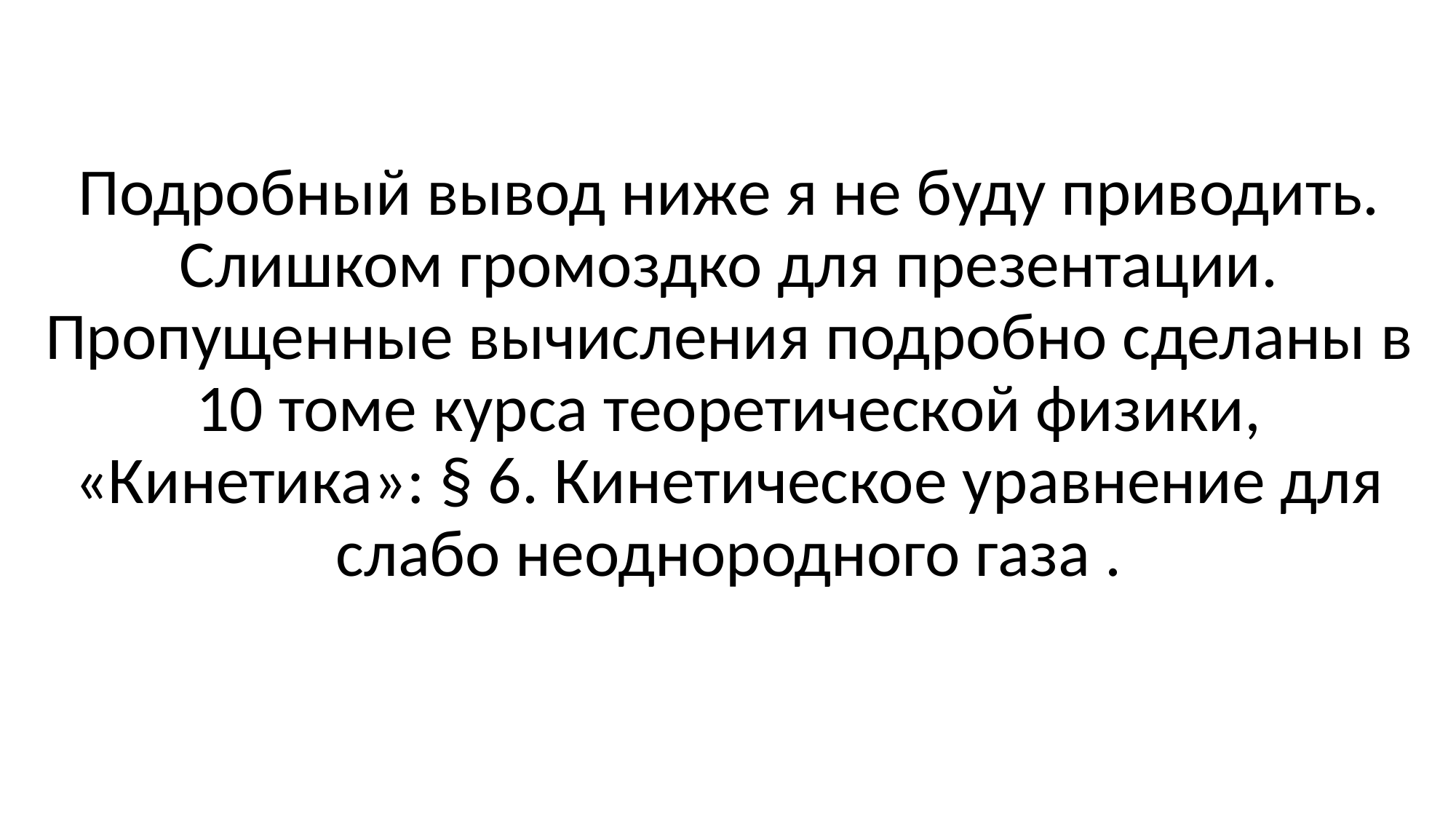

# Подробный вывод ниже я не буду приводить. Слишком громоздко для презентации. Пропущенные вычисления подробно сделаны в 10 томе курса теоретической физики, «Кинетика»: § 6. Кинетическое уравнение для слабо неоднородного газа .